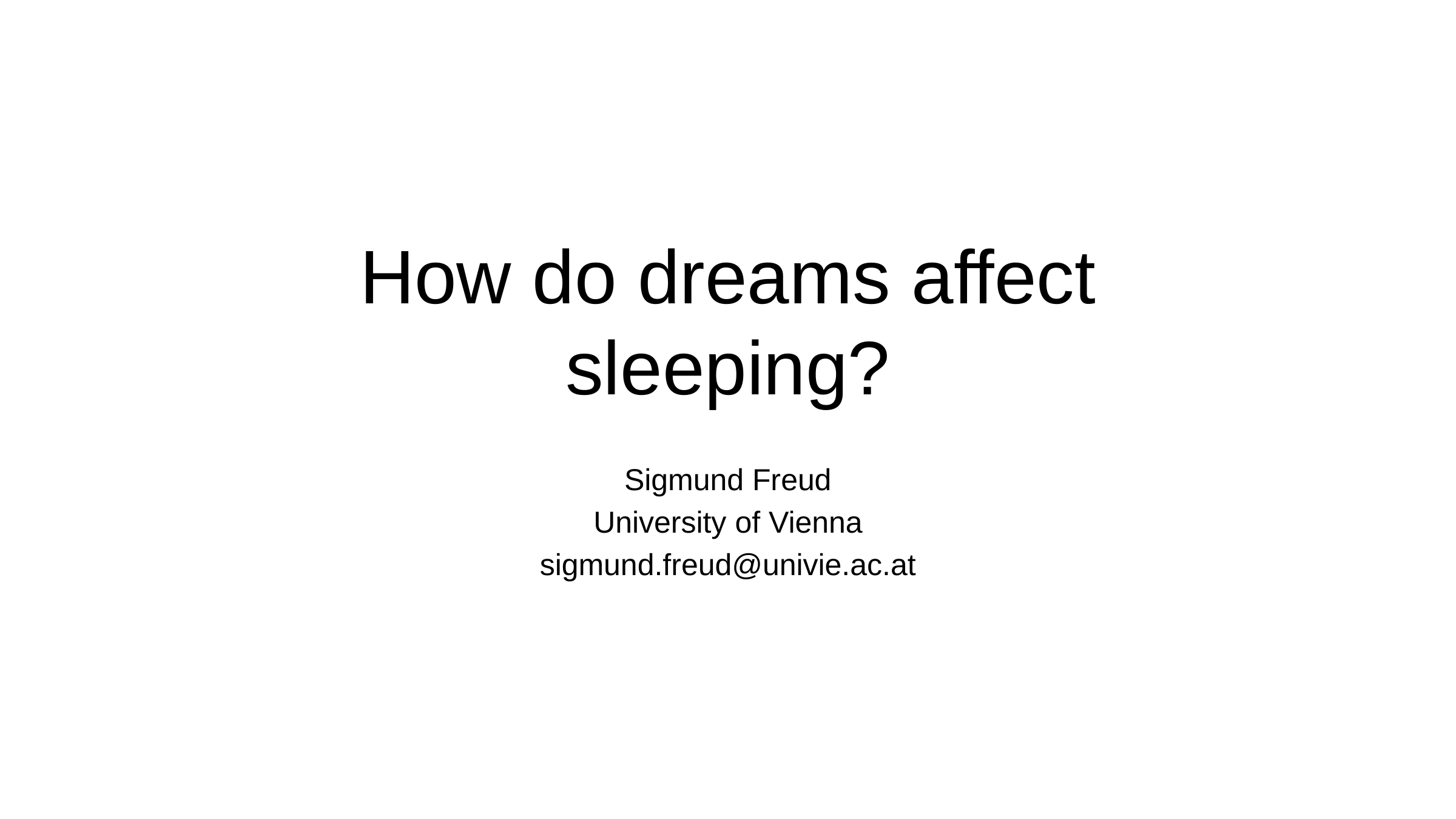

# How do dreams affect sleeping?
Sigmund Freud
University of Vienna
sigmund.freud@univie.ac.at